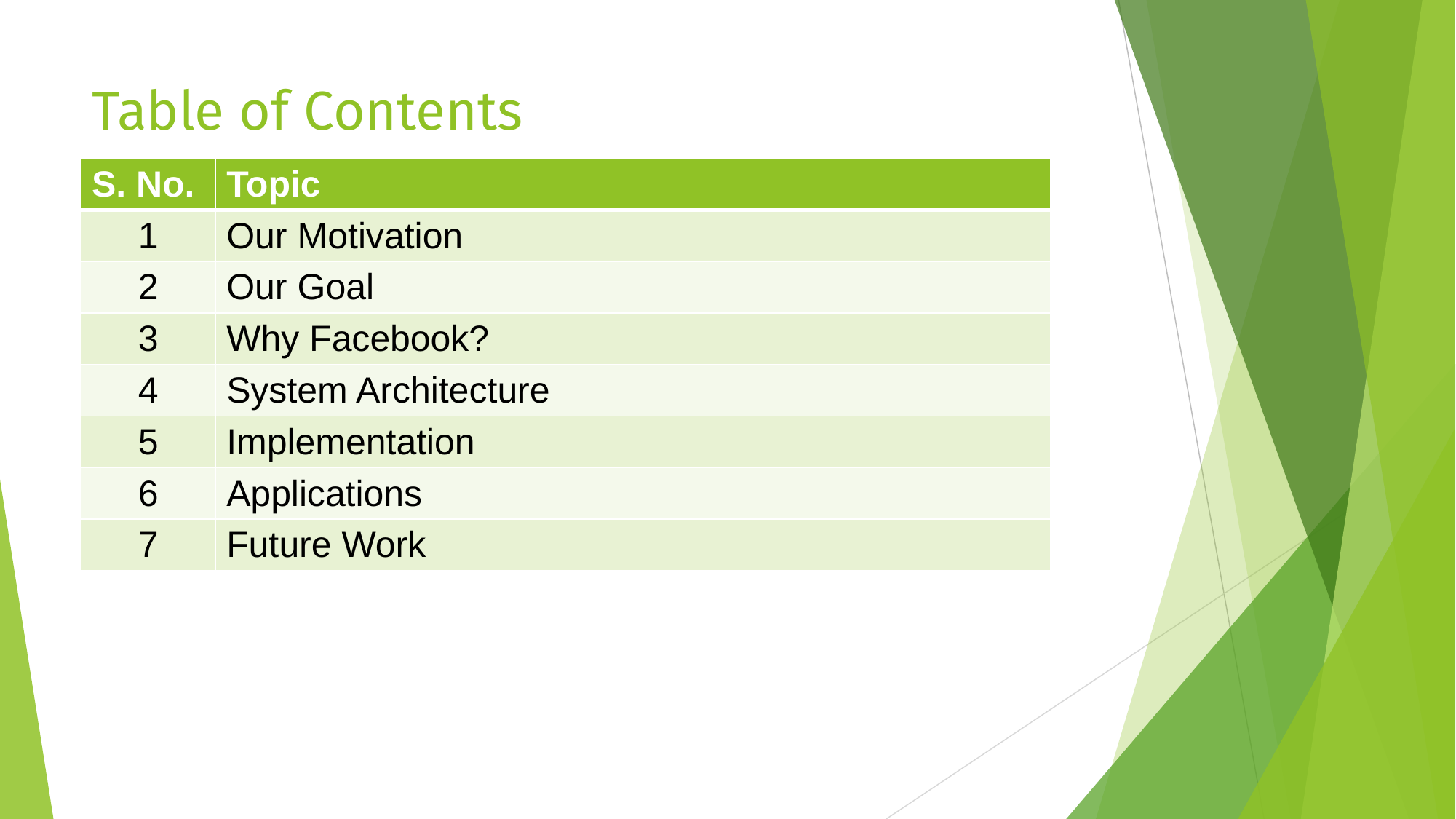

# Table of Contents
| S. No. | Topic |
| --- | --- |
| 1 | Our Motivation |
| 2 | Our Goal |
| 3 | Why Facebook? |
| 4 | System Architecture |
| 5 | Implementation |
| 6 | Applications |
| 7 | Future Work |